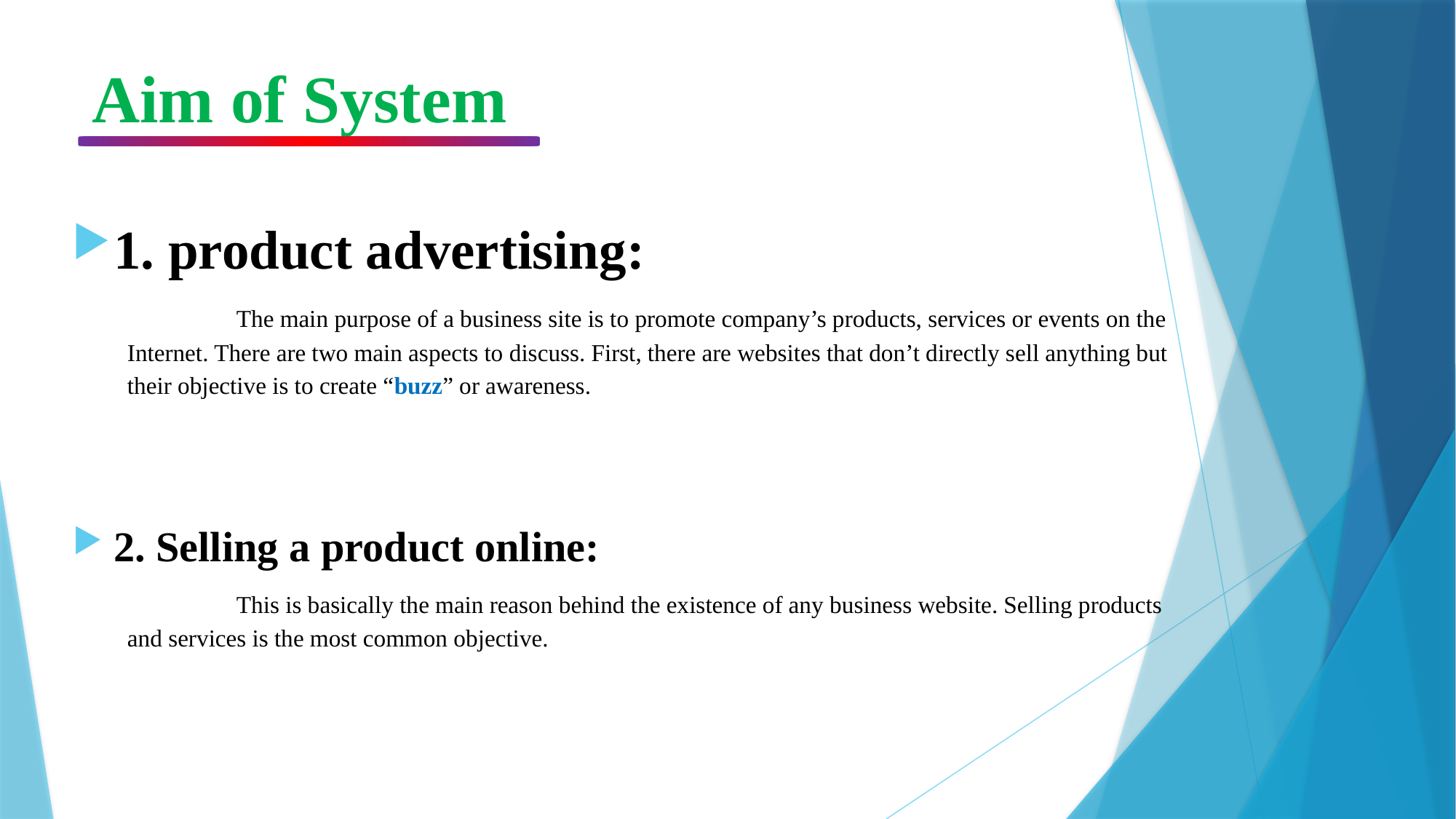

# Aim of System

1. product advertising:
	The main purpose of a business site is to promote company’s products, services or events on the Internet. There are two main aspects to discuss. First, there are websites that don’t directly sell anything but their objective is to create “buzz” or awareness.

2. Selling a product online:
	This is basically the main reason behind the existence of any business website. Selling products and services is the most common objective.